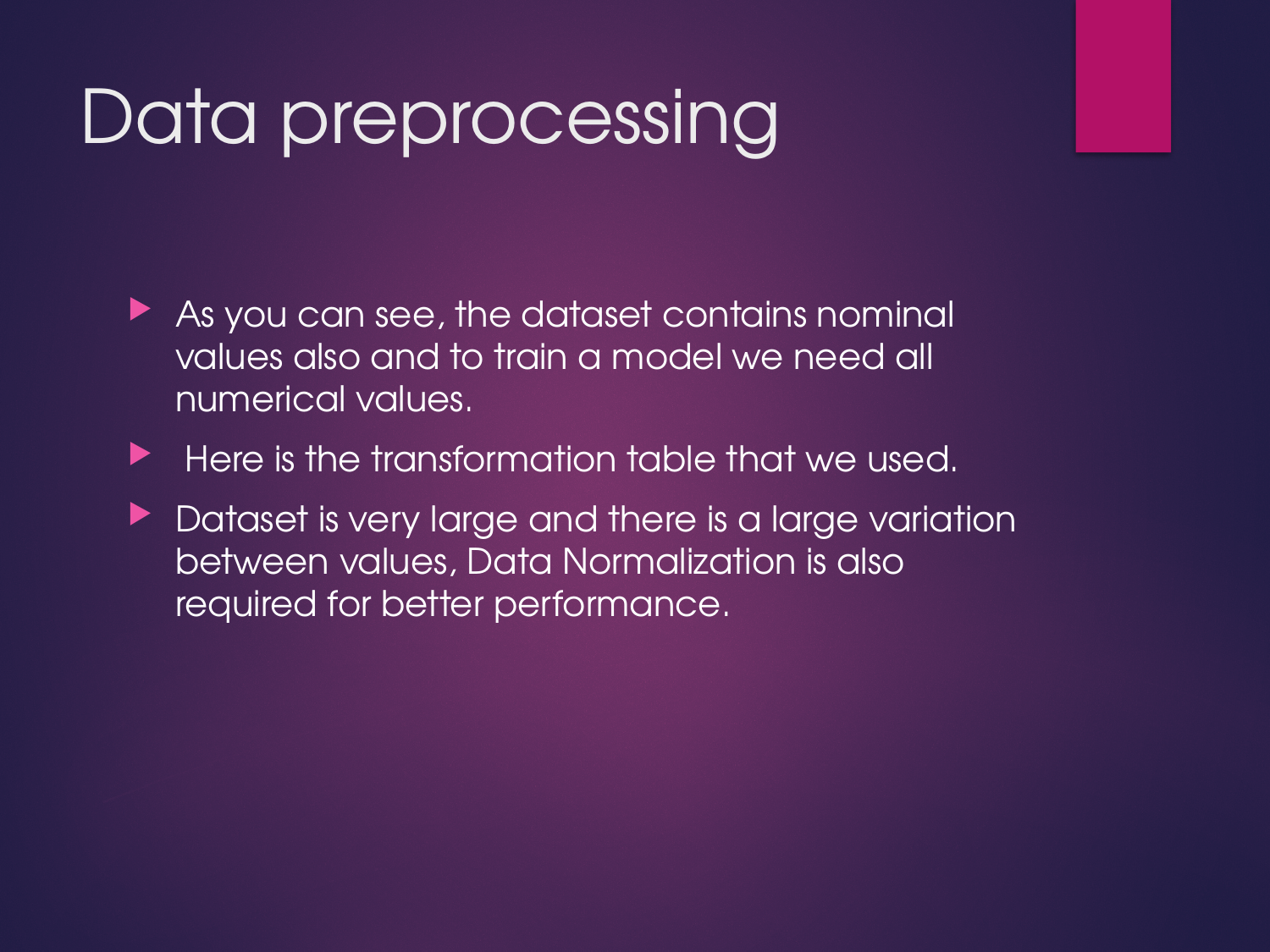

# Data preprocessing
As you can see, the dataset contains nominal values also and to train a model we need all numerical values.
 Here is the transformation table that we used.
Dataset is very large and there is a large variation between values, Data Normalization is also required for better performance.